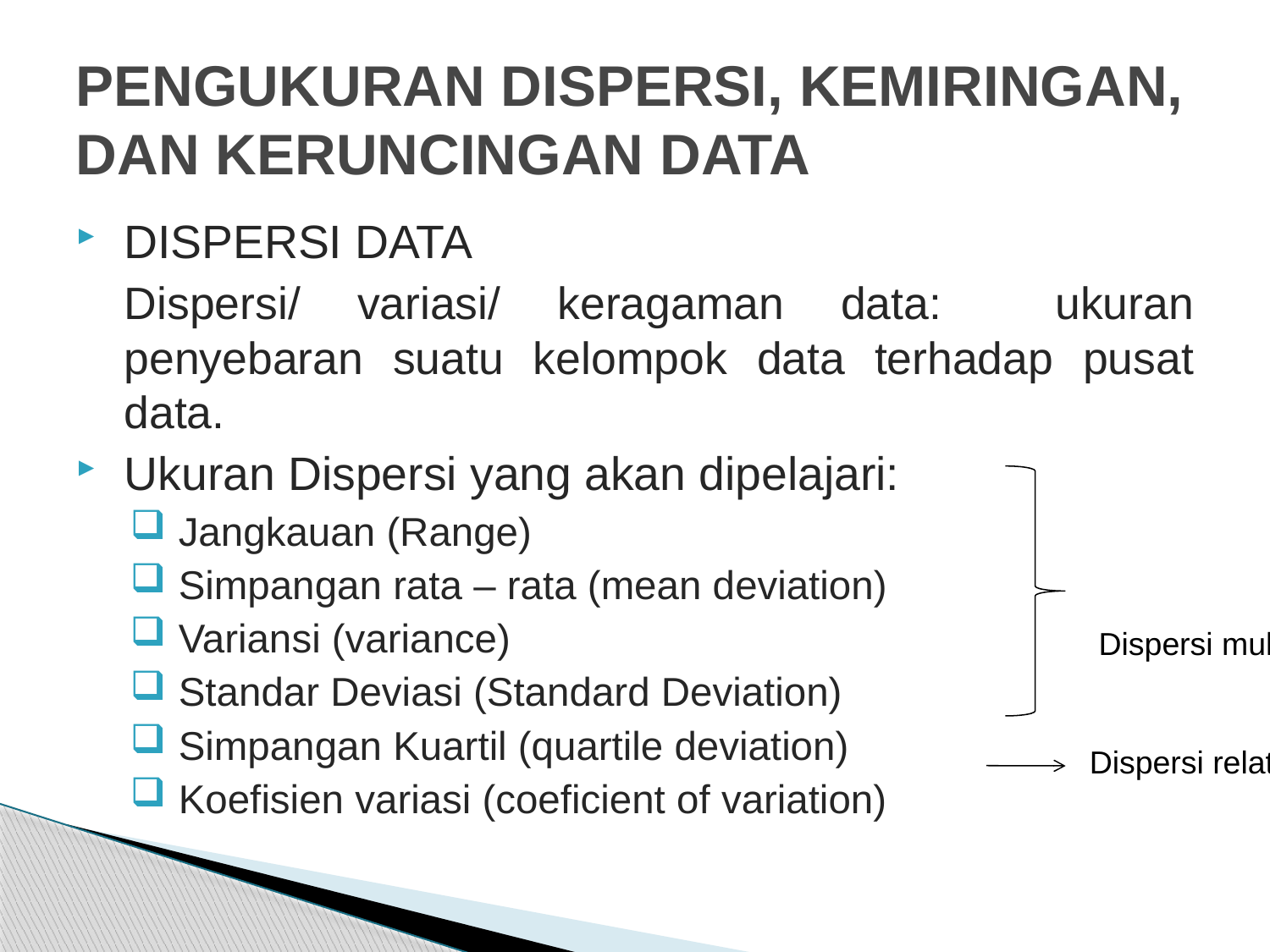

# PENGUKURAN DISPERSI, KEMIRINGAN, DAN KERUNCINGAN DATA
DISPERSI DATA
	Dispersi/ variasi/ keragaman data:  ukuran penyebaran suatu kelompok data terhadap pusat data.
Ukuran Dispersi yang akan dipelajari:
Jangkauan (Range)
Simpangan rata – rata (mean deviation)
Variansi (variance)
Standar Deviasi (Standard Deviation)
Simpangan Kuartil (quartile deviation)
Koefisien variasi (coeficient of variation)

Dispersi multak
Dispersi relatif